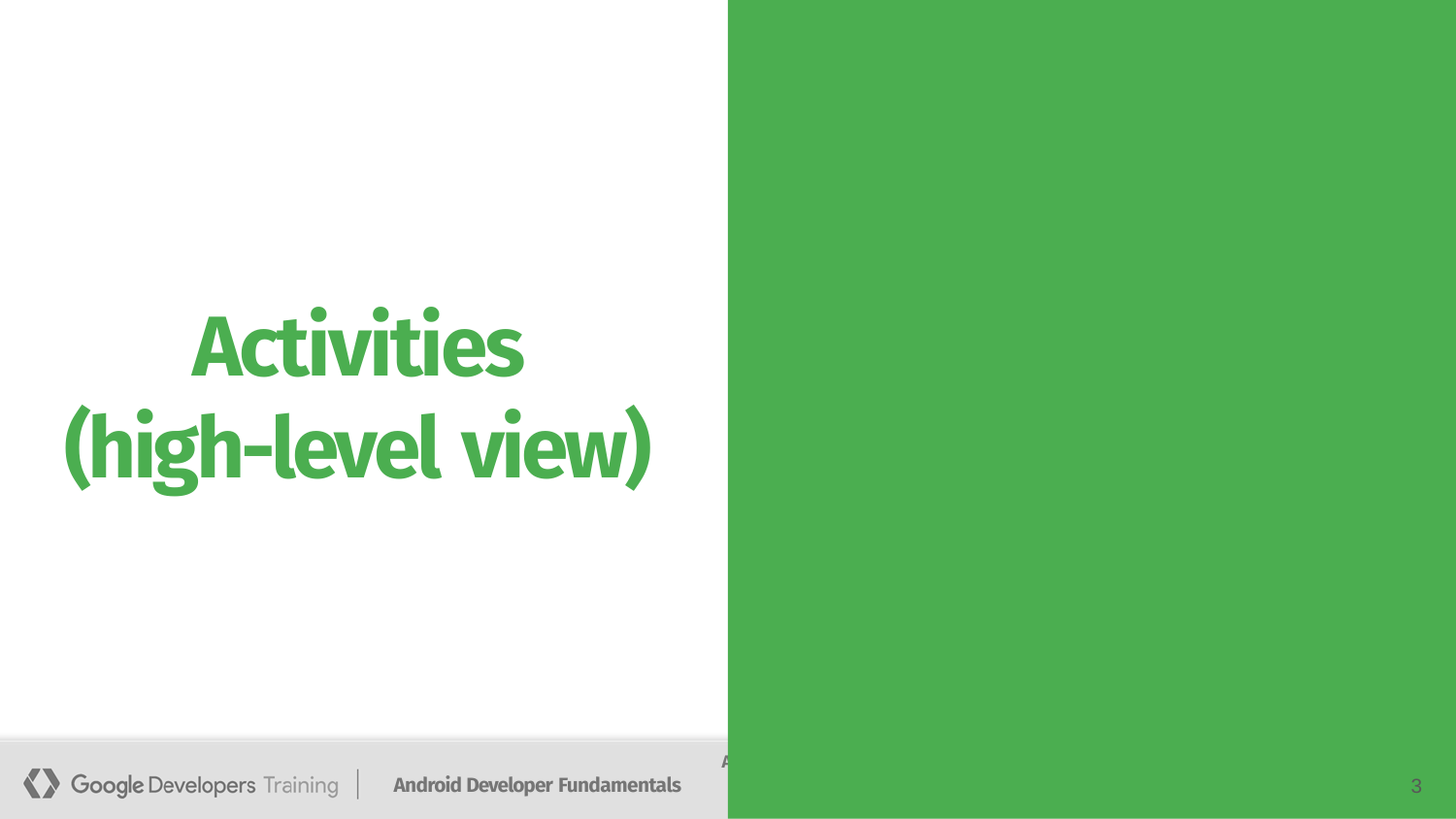

# Activities  (high-level view)
Activity Lifecycle &	This work is licensed under a Creative
Managing State	Commons Attribution-NonCommercial
4.0 International License

Android Developer Fundamentals
3